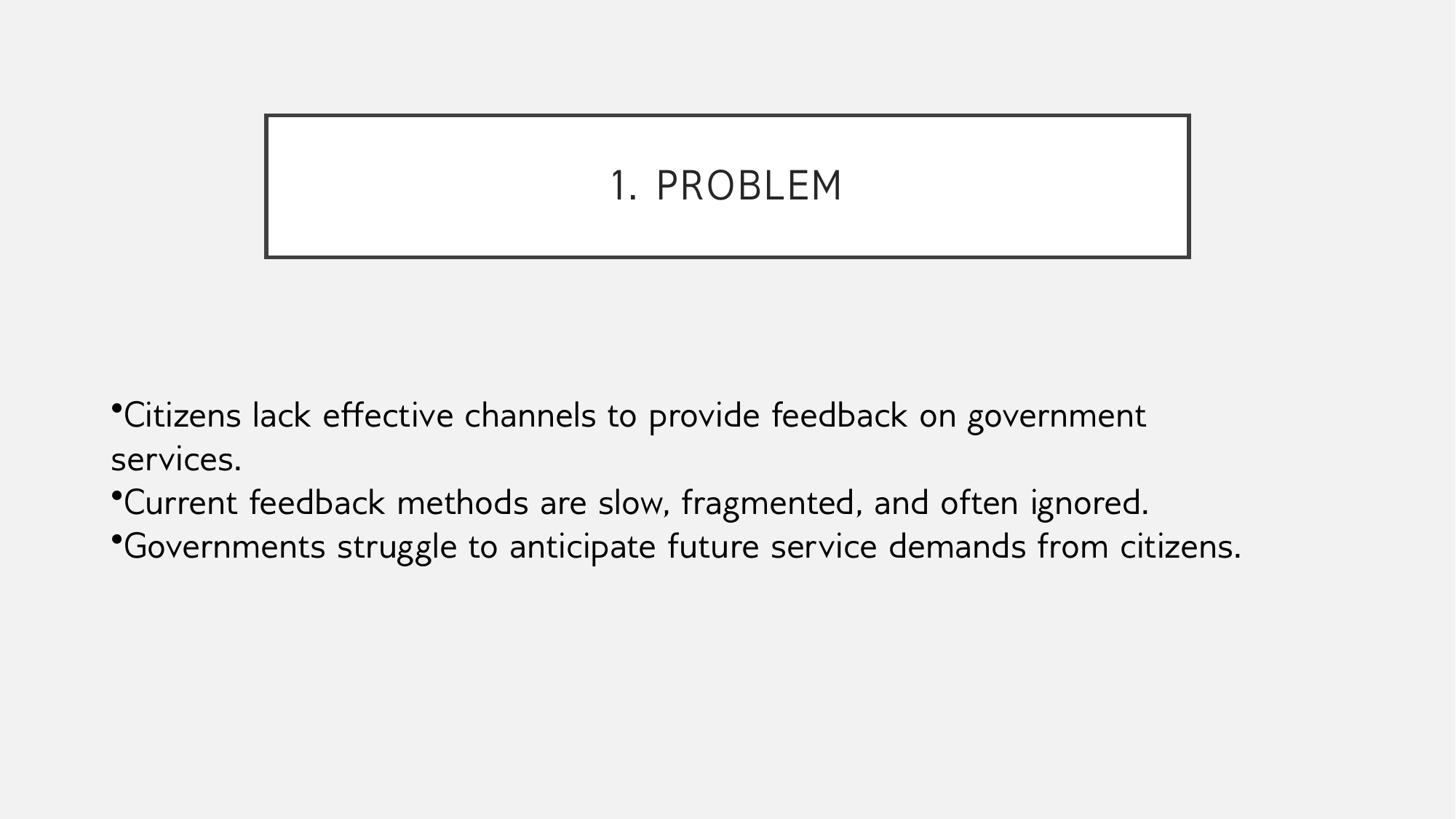

# 1. Problem
Citizens lack effective channels to provide feedback on government services.
Current feedback methods are slow, fragmented, and often ignored.
Governments struggle to anticipate future service demands from citizens.